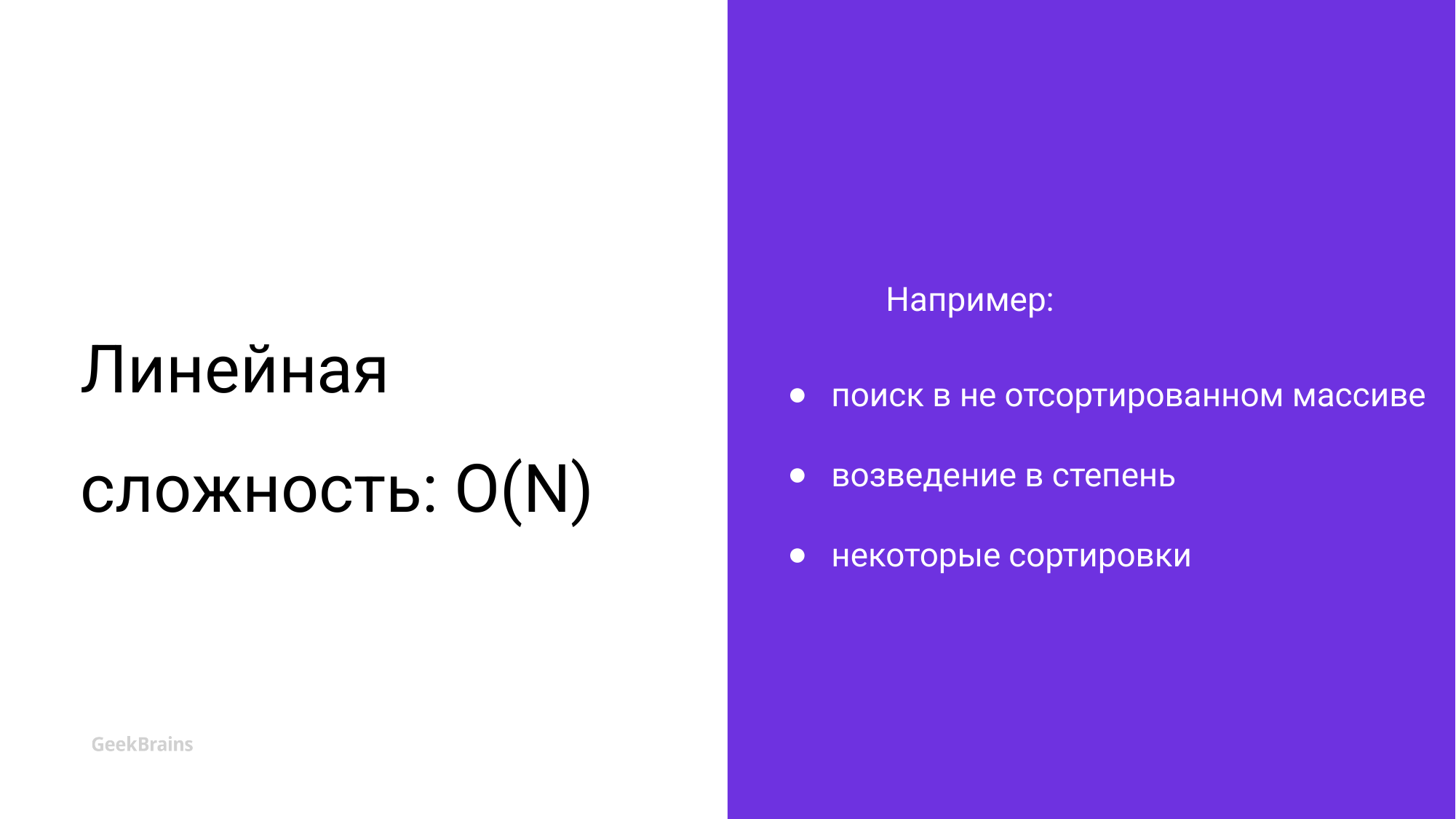

# Линейная сложность: O(N)
Например:
поиск в не отсортированном массиве
возведение в степень
некоторые сортировки